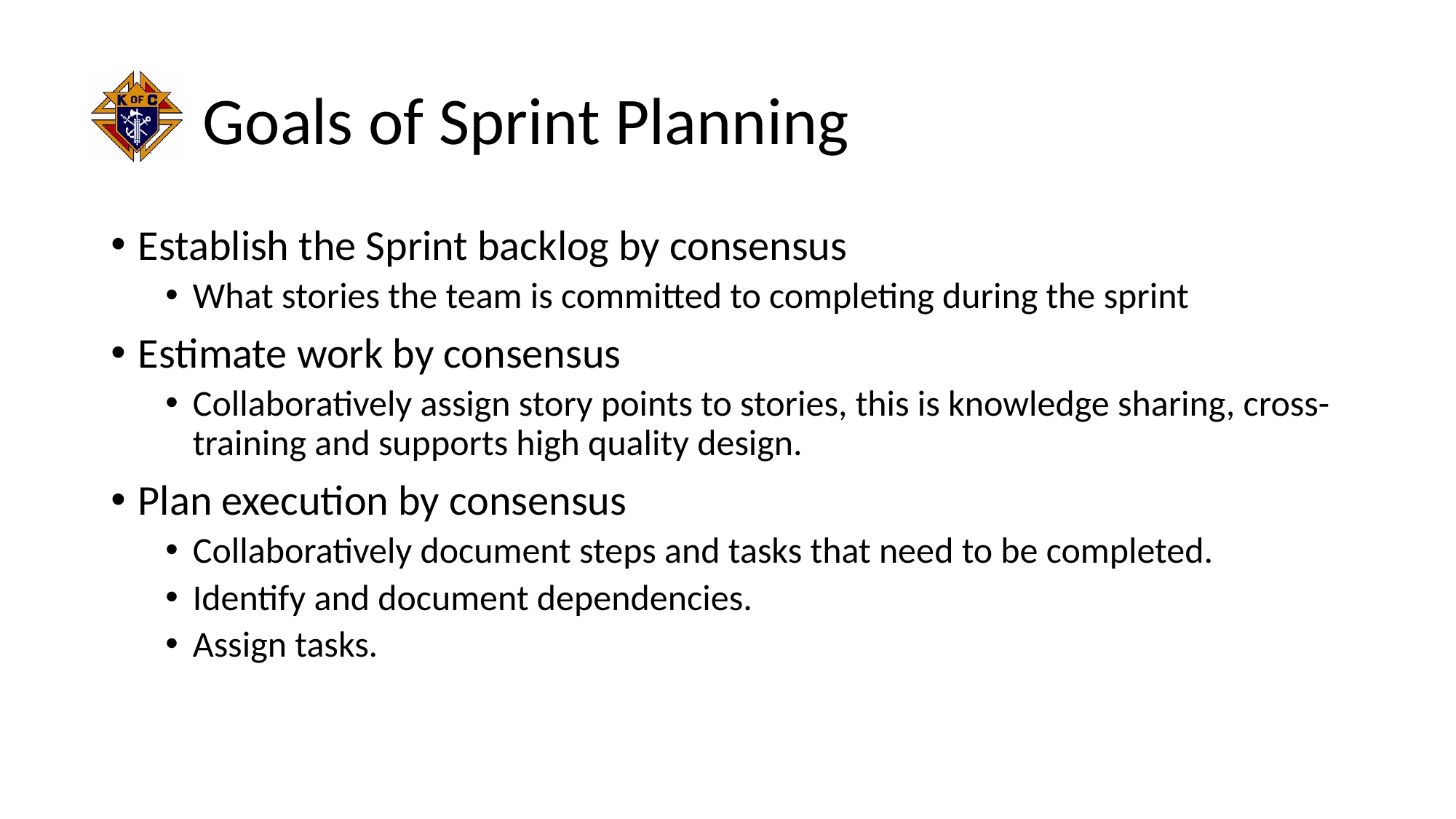

# Goals of Sprint Planning
Establish the Sprint backlog by consensus
What stories the team is committed to completing during the sprint
Estimate work by consensus
Collaboratively assign story points to stories, this is knowledge sharing, cross-training and supports high quality design.
Plan execution by consensus
Collaboratively document steps and tasks that need to be completed.
Identify and document dependencies.
Assign tasks.